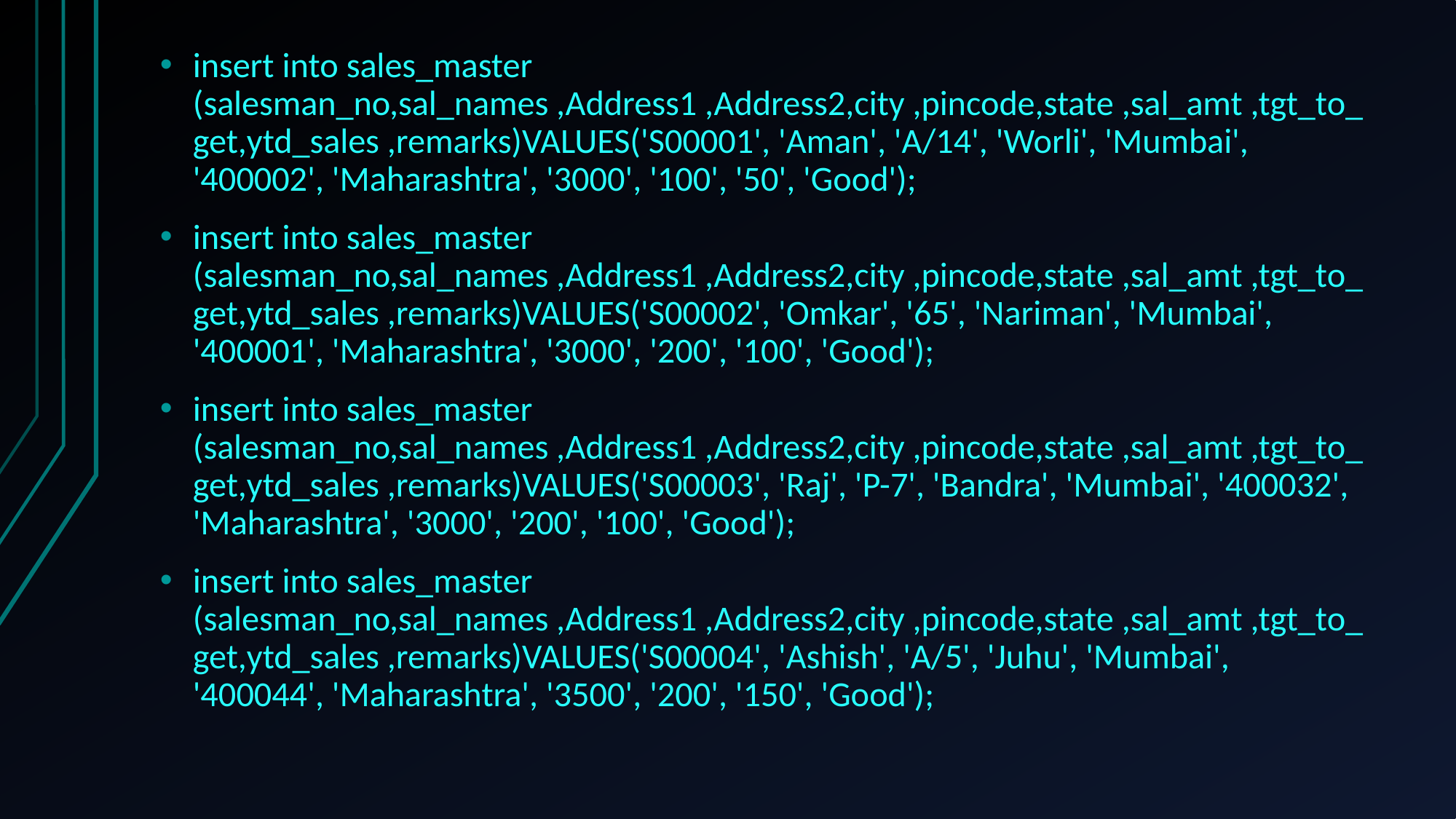

insert into sales_master (salesman_no,sal_names ,Address1 ,Address2,city ,pincode,state ,sal_amt ,tgt_to_get,ytd_sales ,remarks)VALUES('S00001', 'Aman', 'A/14', 'Worli', 'Mumbai', '400002', 'Maharashtra', '3000', '100', '50', 'Good');
insert into sales_master (salesman_no,sal_names ,Address1 ,Address2,city ,pincode,state ,sal_amt ,tgt_to_get,ytd_sales ,remarks)VALUES('S00002', 'Omkar', '65', 'Nariman', 'Mumbai', '400001', 'Maharashtra', '3000', '200', '100', 'Good');
insert into sales_master (salesman_no,sal_names ,Address1 ,Address2,city ,pincode,state ,sal_amt ,tgt_to_get,ytd_sales ,remarks)VALUES('S00003', 'Raj', 'P-7', 'Bandra', 'Mumbai', '400032', 'Maharashtra', '3000', '200', '100', 'Good');
insert into sales_master (salesman_no,sal_names ,Address1 ,Address2,city ,pincode,state ,sal_amt ,tgt_to_get,ytd_sales ,remarks)VALUES('S00004', 'Ashish', 'A/5', 'Juhu', 'Mumbai', '400044', 'Maharashtra', '3500', '200', '150', 'Good');